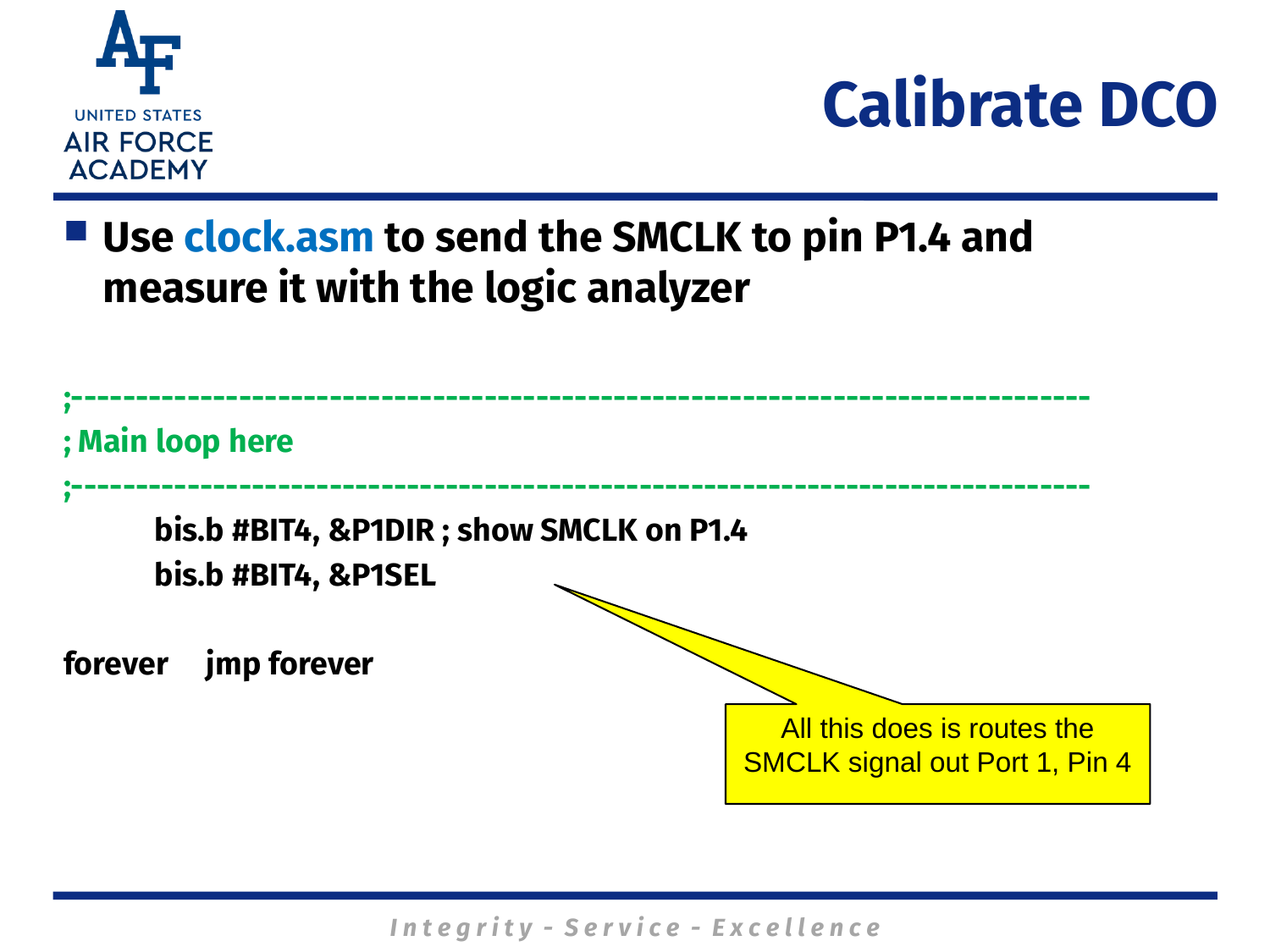

# Calibrate DCO
Use clock.asm to send the SMCLK to pin P1.4 and measure it with the logic analyzer

;-------------------------------------------------------------------------------
; Main loop here
;-------------------------------------------------------------------------------
            bis.b #BIT4, &P1DIR ; show SMCLK on P1.4
            bis.b #BIT4, &P1SEL

forever     jmp forever
All this does is routes the SMCLK signal out Port 1, Pin 4